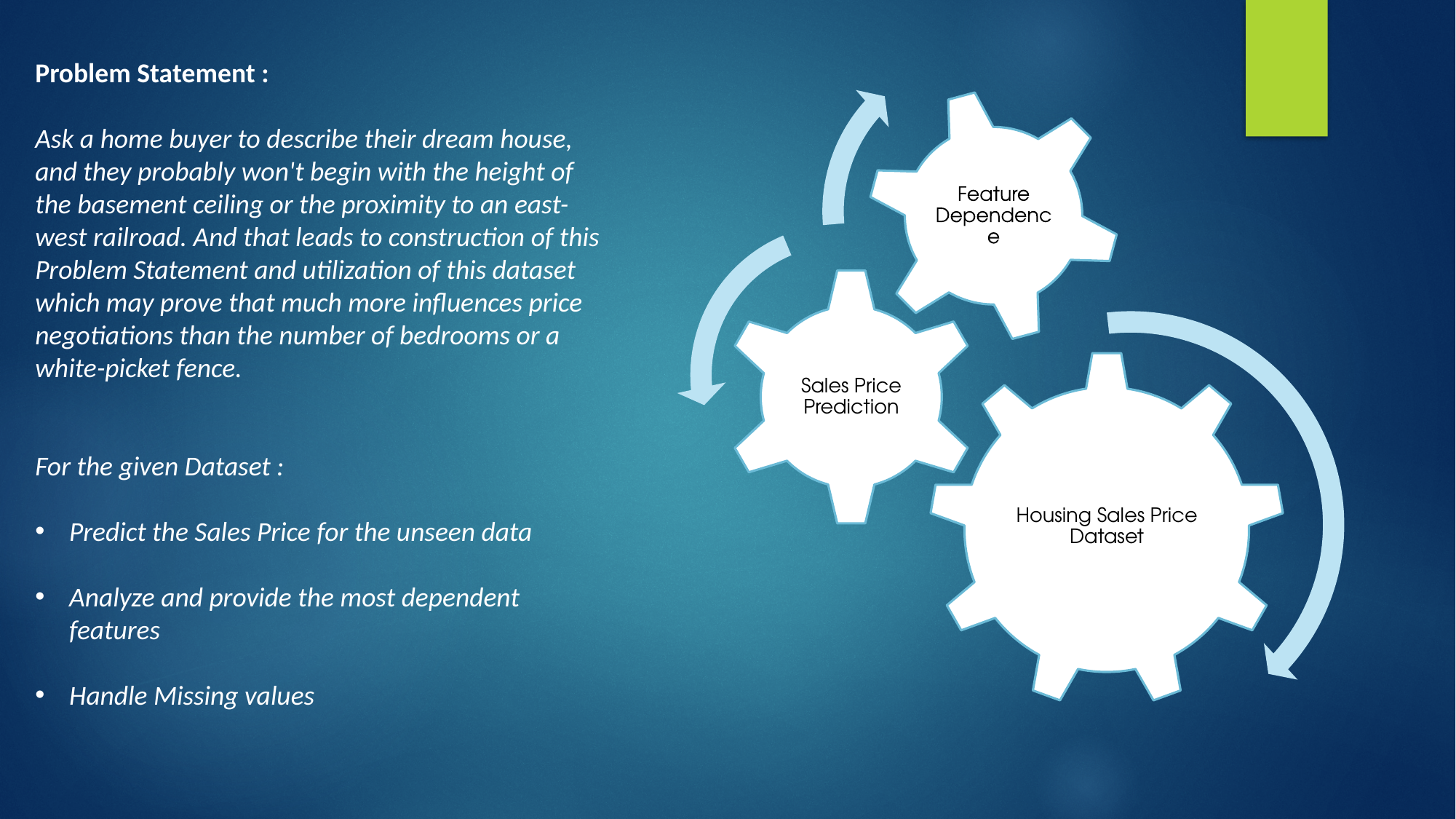

Problem Statement :

Ask a home buyer to describe their dream house, and they probably won't begin with the height of the basement ceiling or the proximity to an east-west railroad. And that leads to construction of this Problem Statement and utilization of this dataset which may prove that much more influences price negotiations than the number of bedrooms or a white-picket fence.

For the given Dataset :

Predict the Sales Price for the unseen data

Analyze and provide the most dependent features

Handle Missing values

Housing Sales Price Dataset
Sales Price Prediction
Feature Dependence